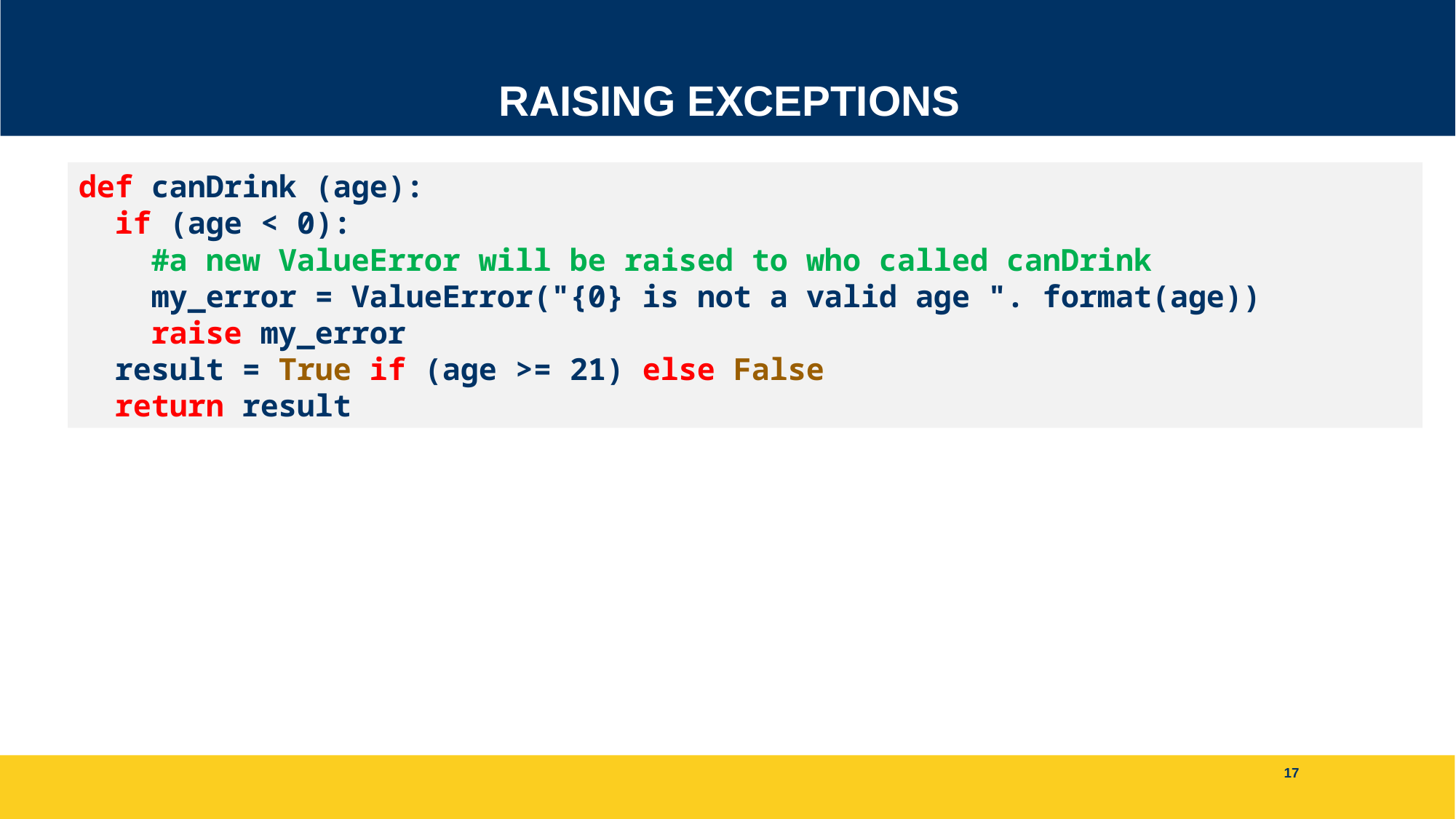

# Raising exceptions
def canDrink (age):
  if (age < 0):
    #a new ValueError will be raised to who called canDrink
    my_error = ValueError("{0} is not a valid age ". format(age))
    raise my_error
  result = True if (age >= 21) else False
  return result
17